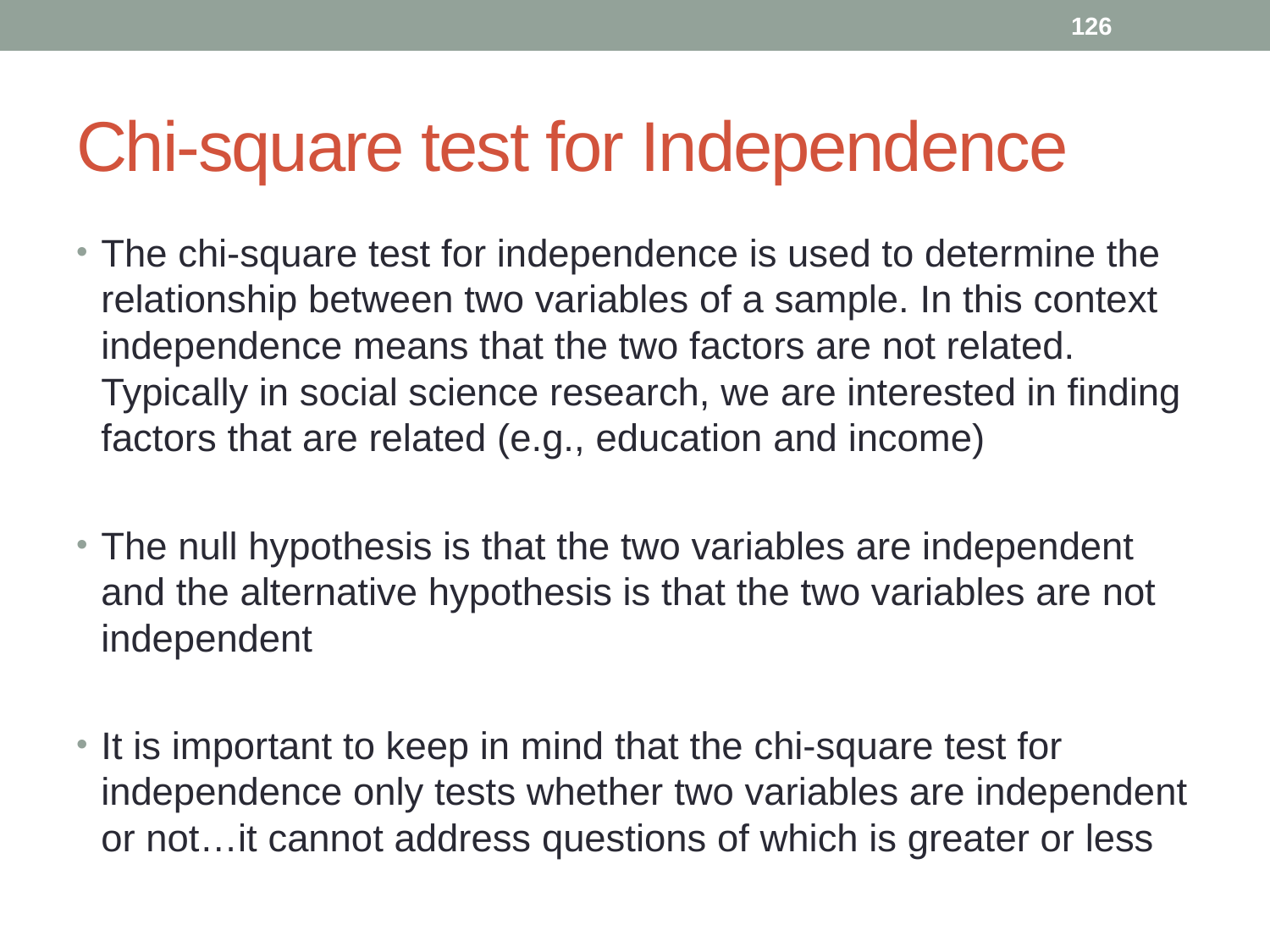

126
# Chi-square test for Independence
The chi-square test for independence is used to determine the relationship between two variables of a sample. In this context  independence means that the two factors are not related. Typically in social science research, we are interested in finding factors that are related (e.g., education and income)

The null hypothesis is that the two variables are independent and the alternative hypothesis is that the two variables are not independent

It is important to keep in mind that the chi-square test for independence only tests whether two variables are independent or not…it cannot address questions of which is greater or less